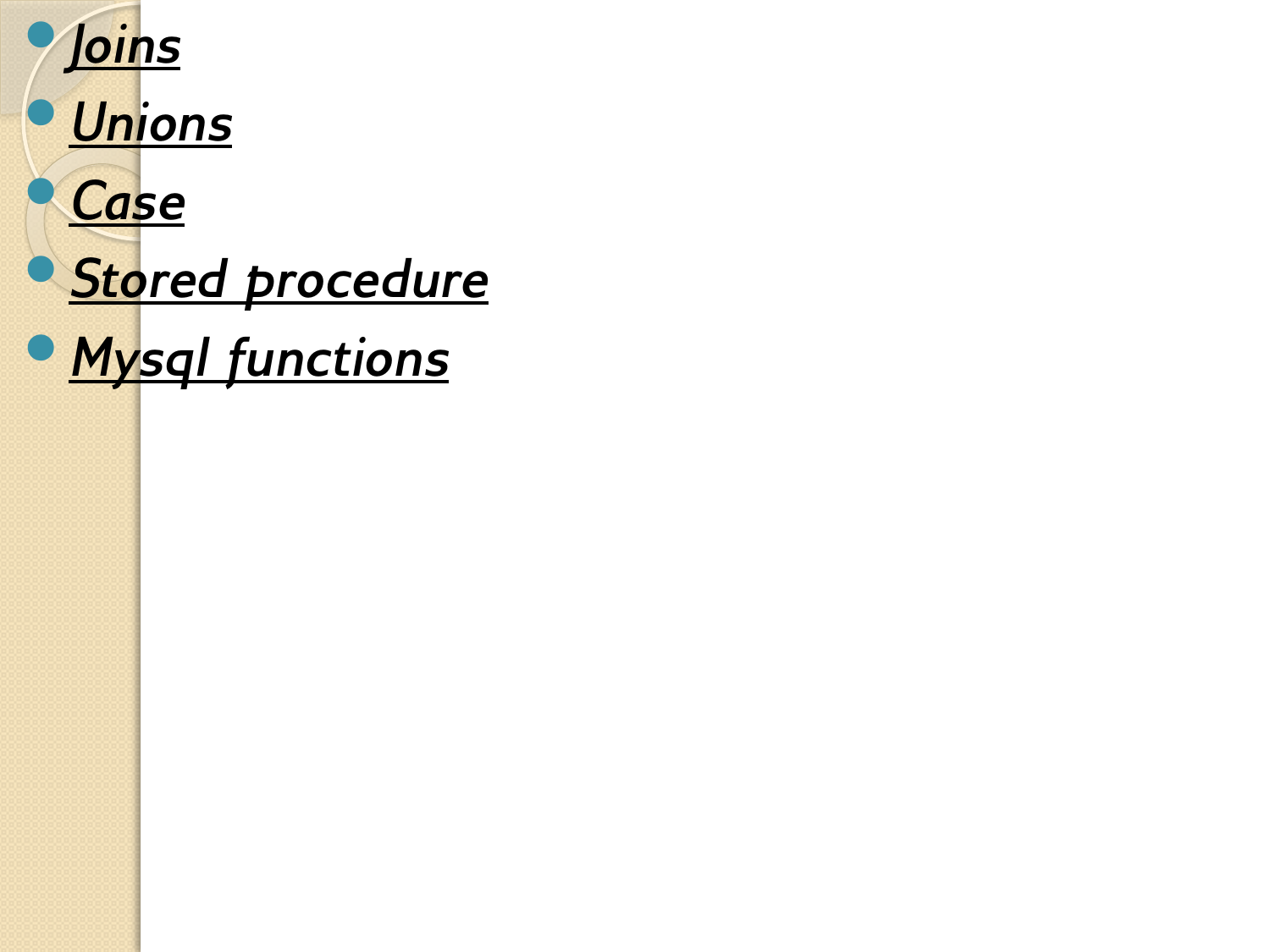

Joins
Unions
Case
Stored procedure
Mysql functions